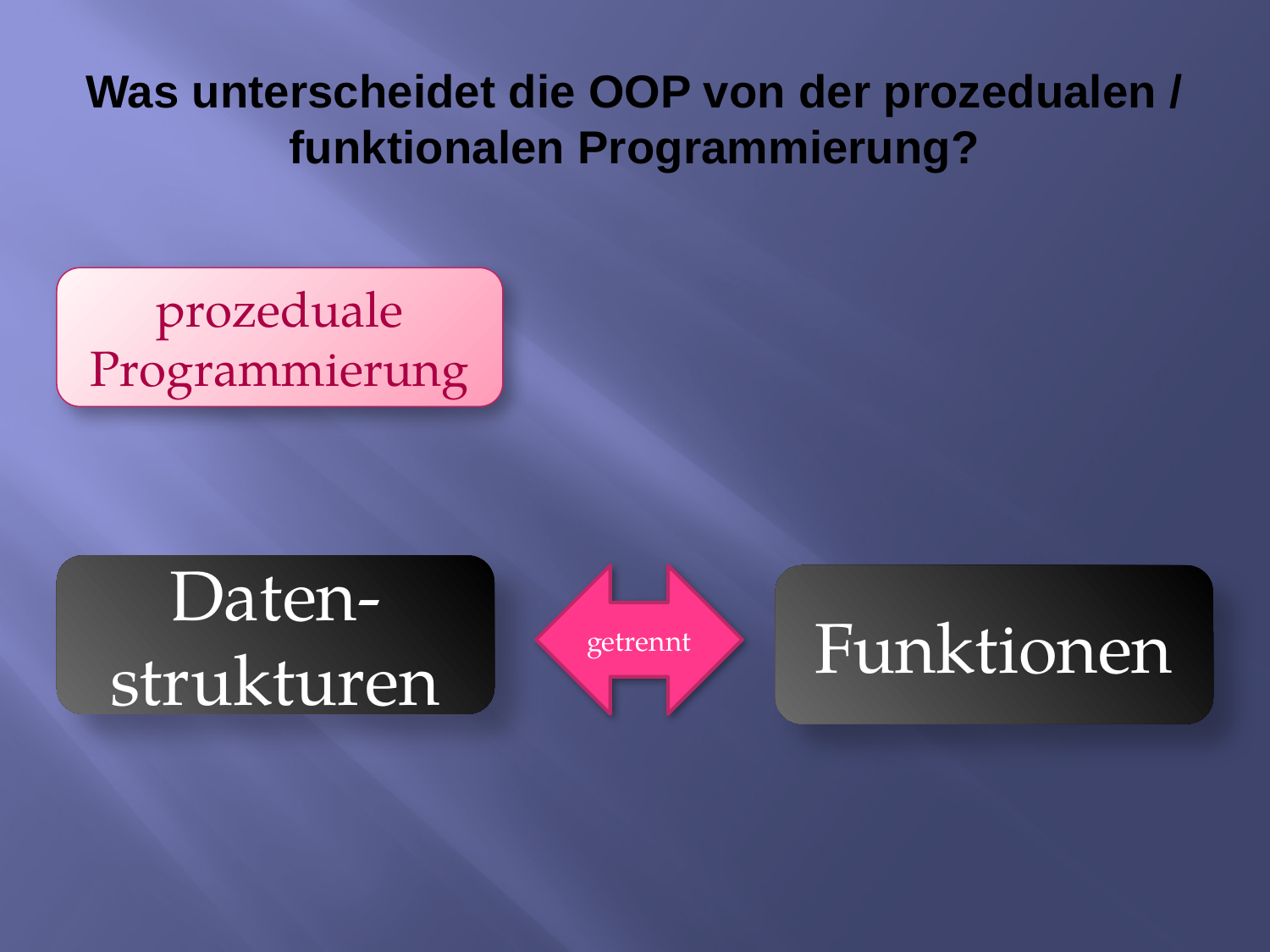

# Was unterscheidet die OOP von der prozedualen / funktionalen Programmierung?
prozeduale Programmierung
Daten-strukturen
getrennt
Funktionen